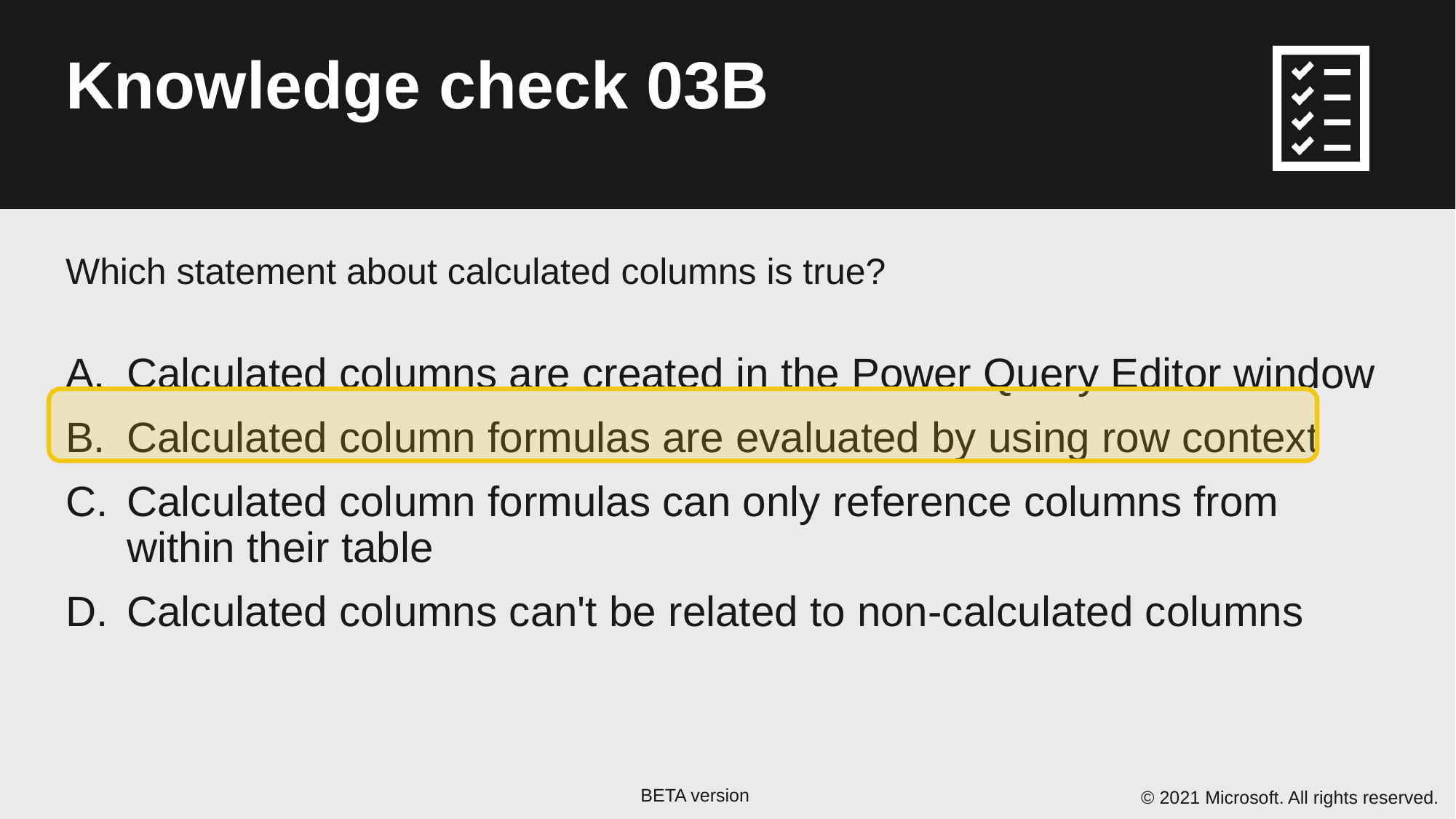

# Knowledge check 03B
Which statement about calculated columns is true?
Calculated columns are created in the Power Query Editor window
Calculated column formulas are evaluated by using row context
Calculated column formulas can only reference columns from within their table
Calculated columns can't be related to non-calculated columns

© 2021 Microsoft. All rights reserved.